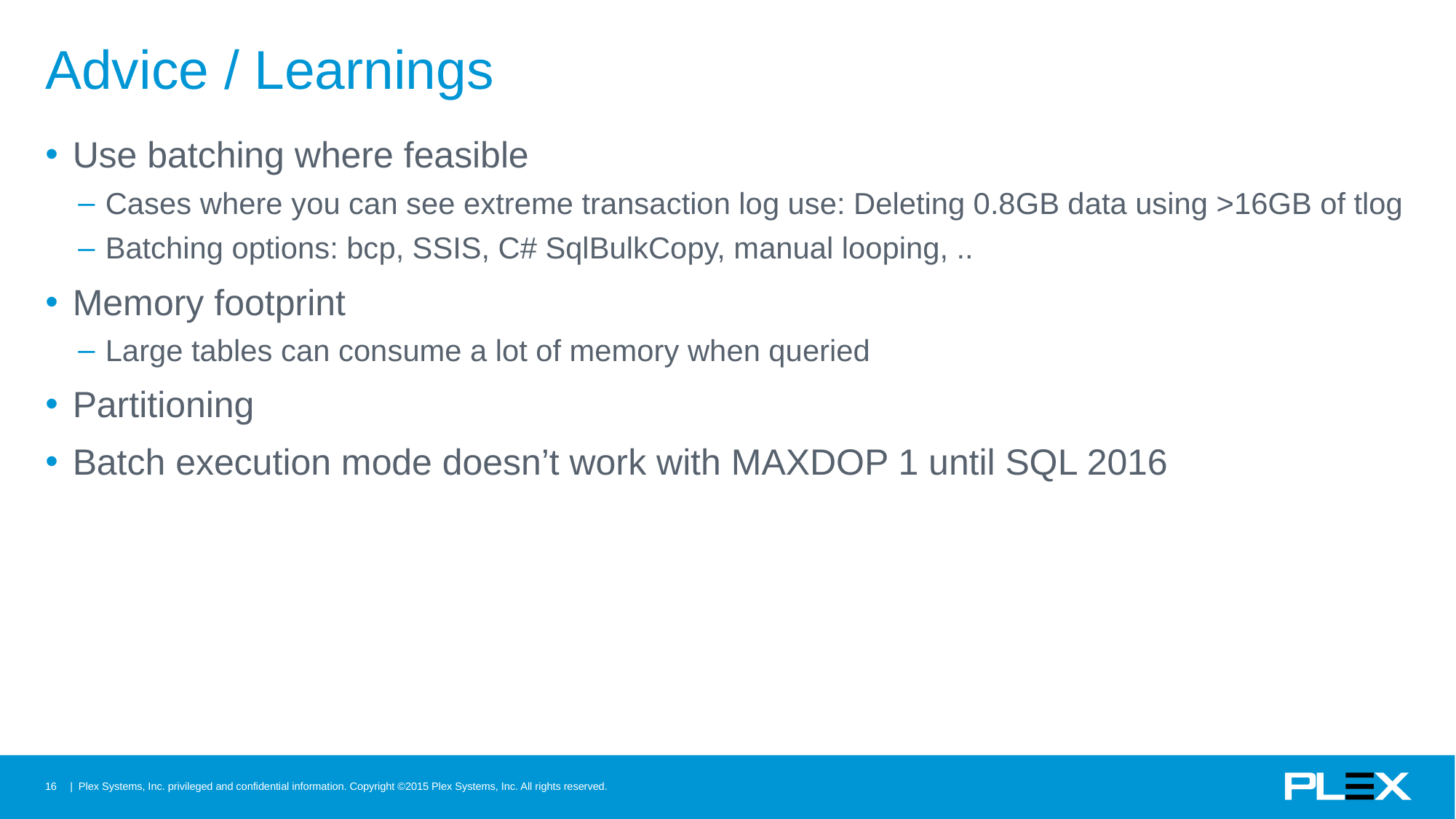

# Advice / Learnings
Use batching where feasible
Cases where you can see extreme transaction log use: Deleting 0.8GB data using >16GB of tlog
Batching options: bcp, SSIS, C# SqlBulkCopy, manual looping, ..
Memory footprint
Large tables can consume a lot of memory when queried
Partitioning
Batch execution mode doesn’t work with MAXDOP 1 until SQL 2016